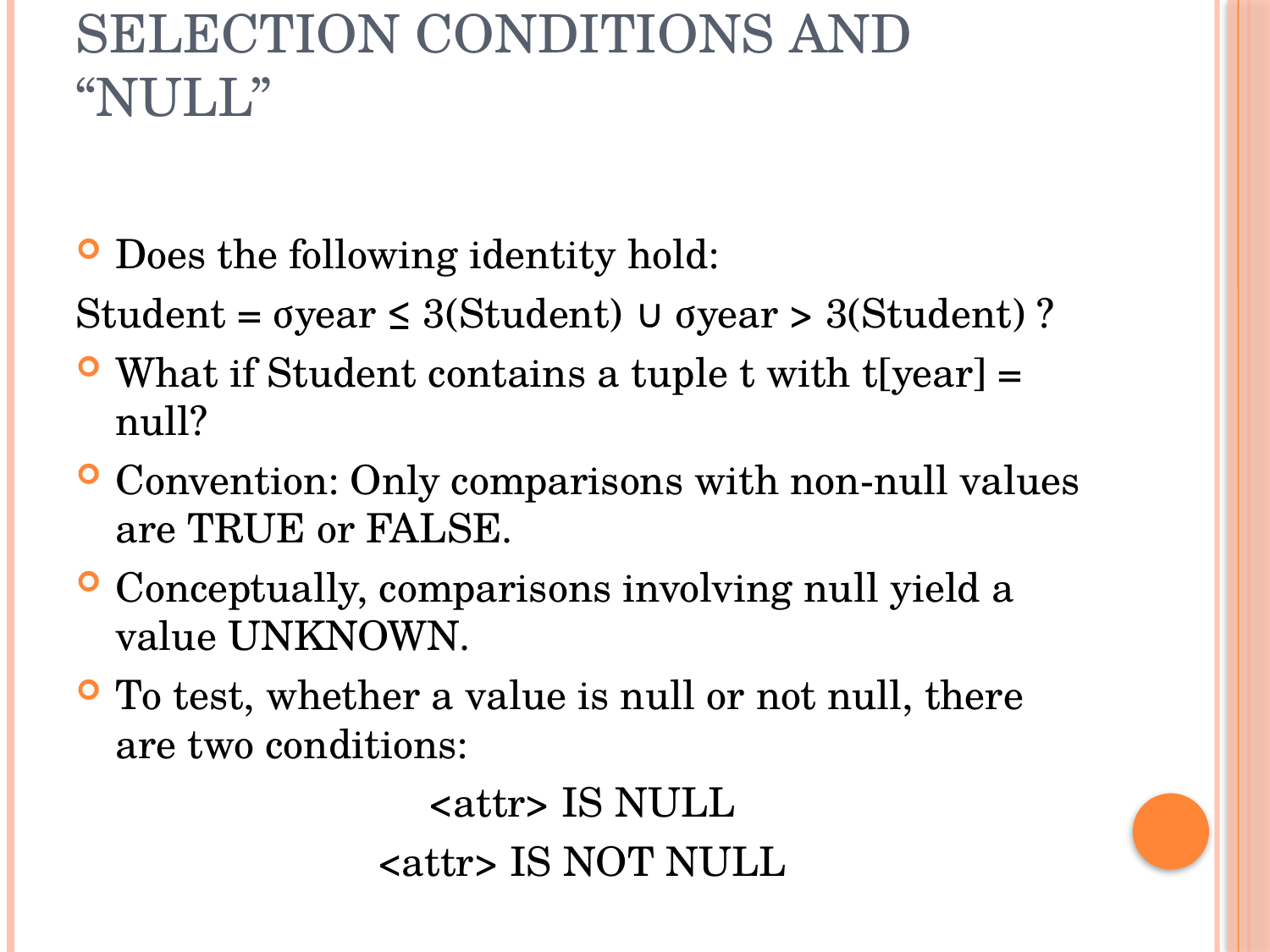

# Selection Conditions and “null”
Does the following identity hold:
Student = σyear ≤ 3(Student) ∪ σyear > 3(Student) ?
What if Student contains a tuple t with t[year] = null?
Convention: Only comparisons with non-null values are TRUE or FALSE.
Conceptually, comparisons involving null yield a value UNKNOWN.
To test, whether a value is null or not null, there are two conditions:
<attr> IS NULL
<attr> IS NOT NULL